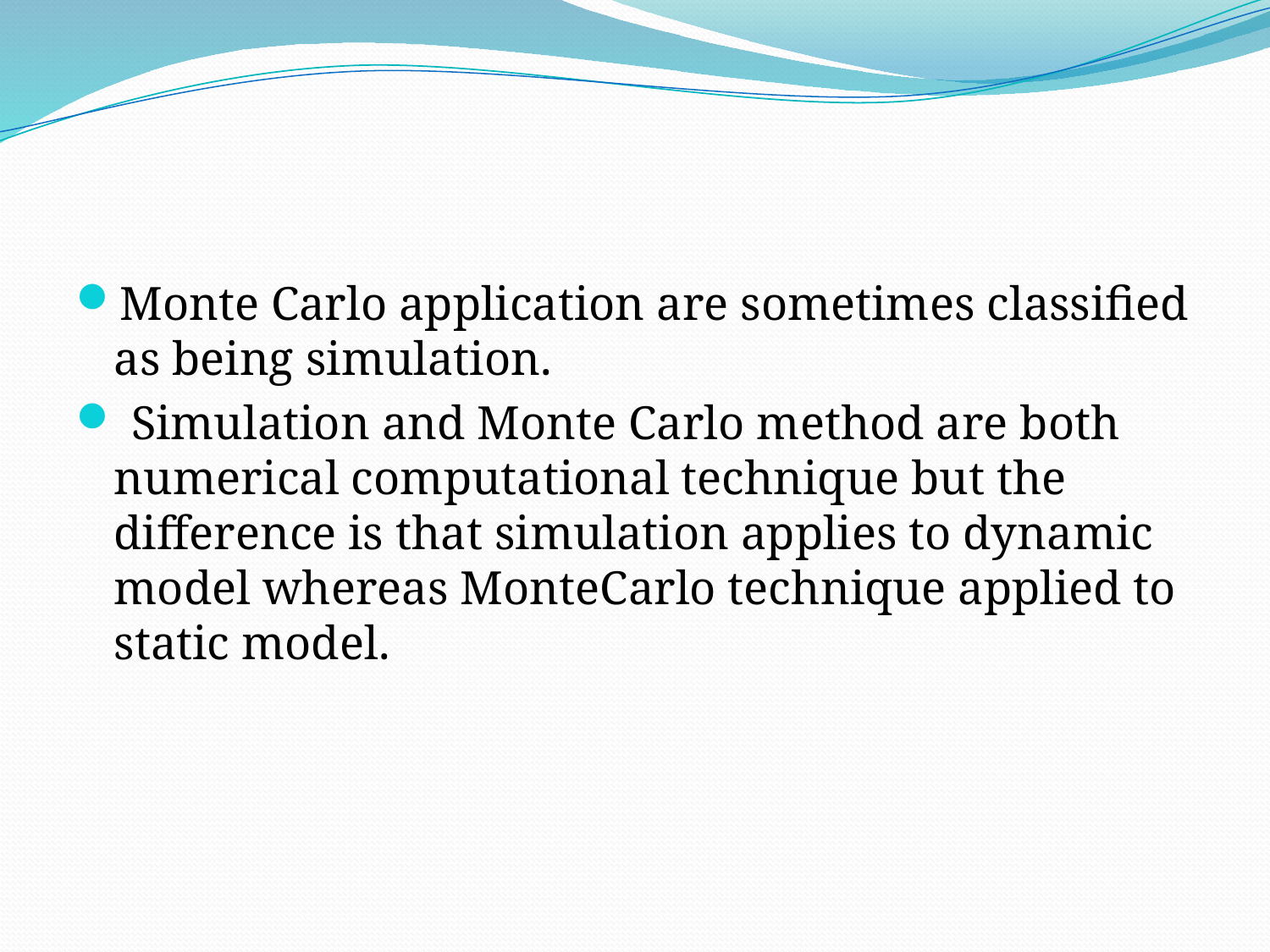

#
Monte Carlo application are sometimes classified as being simulation.
 Simulation and Monte Carlo method are both numerical computational technique but the difference is that simulation applies to dynamic model whereas MonteCarlo technique applied to static model.